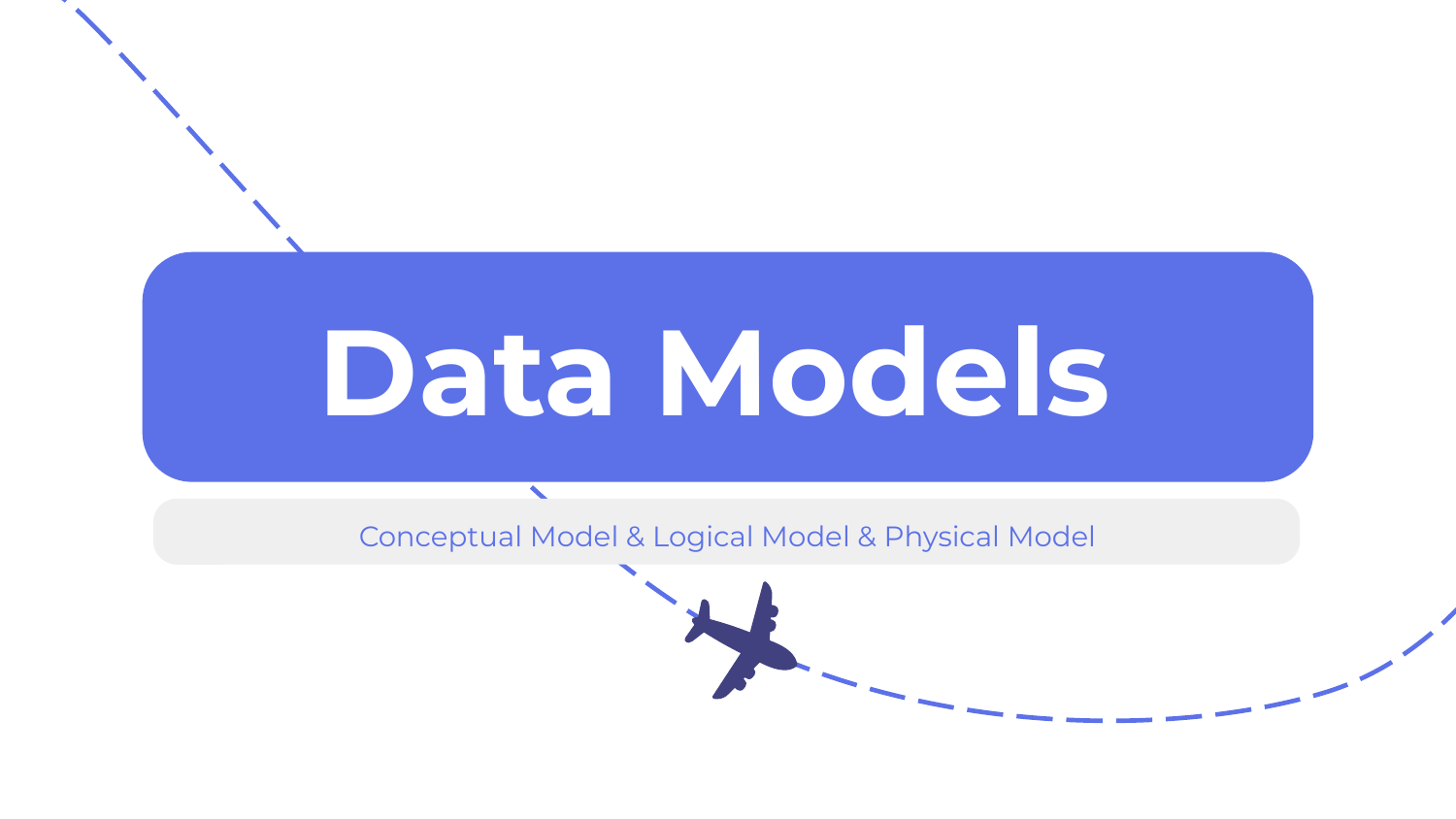

# Data Models
Conceptual Model & Logical Model & Physical Model